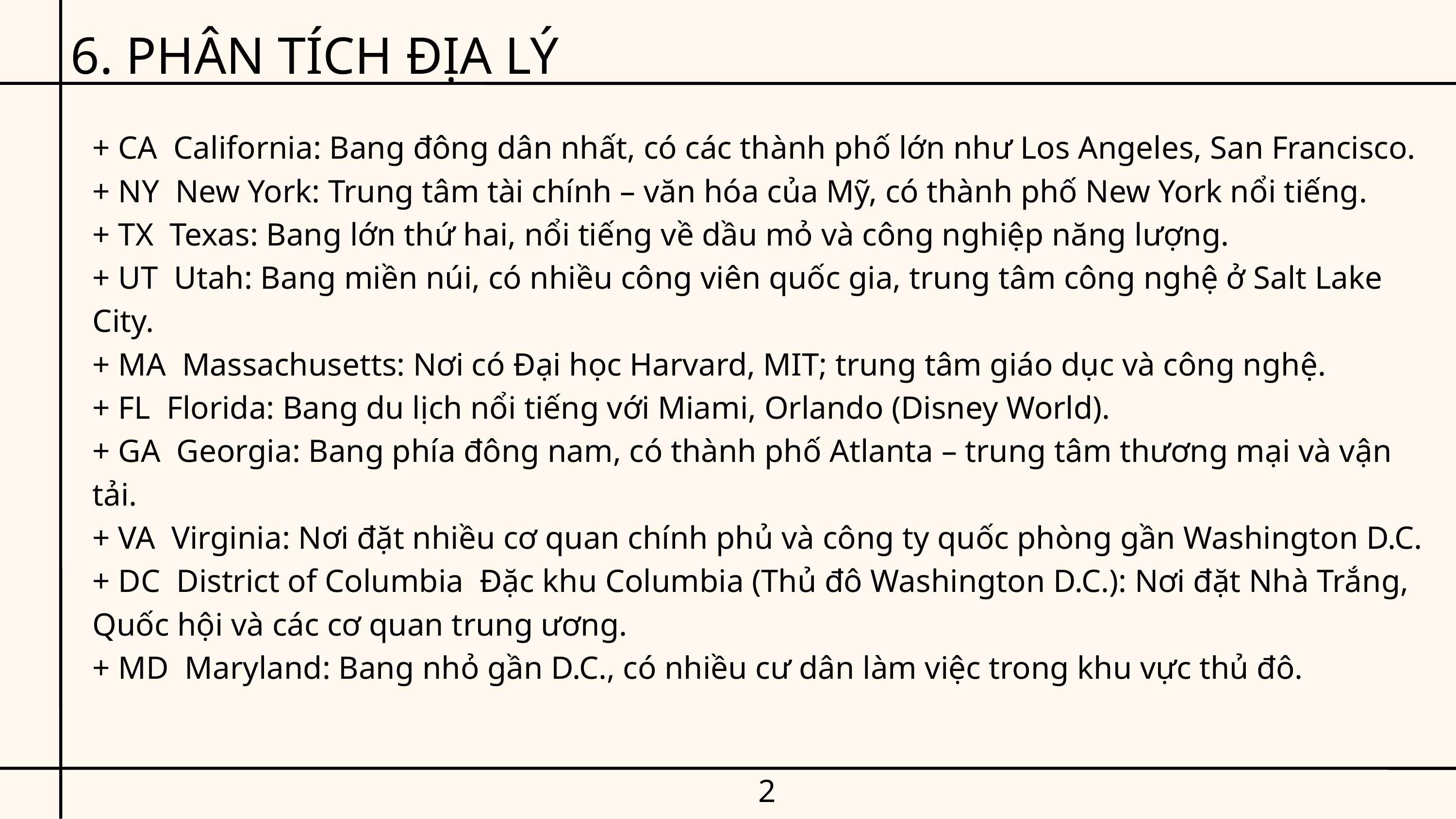

6. PHÂN TÍCH ĐỊA LÝ

+ CA  California: Bang đông dân nhất, có các thành phố lớn như Los Angeles, San Francisco.
+ NY  New York: Trung tâm tài chính – văn hóa của Mỹ, có thành phố New York nổi tiếng.
+ TX  Texas: Bang lớn thứ hai, nổi tiếng về dầu mỏ và công nghiệp năng lượng.
+ UT  Utah: Bang miền núi, có nhiều công viên quốc gia, trung tâm công nghệ ở Salt Lake City.
+ MA  Massachusetts: Nơi có Đại học Harvard, MIT; trung tâm giáo dục và công nghệ.
+ FL  Florida: Bang du lịch nổi tiếng với Miami, Orlando (Disney World).
+ GA  Georgia: Bang phía đông nam, có thành phố Atlanta – trung tâm thương mại và vận tải.
+ VA  Virginia: Nơi đặt nhiều cơ quan chính phủ và công ty quốc phòng gần Washington D.C.
+ DC  District of Columbia  Đặc khu Columbia (Thủ đô Washington D.C.): Nơi đặt Nhà Trắng, Quốc hội và các cơ quan trung ương.
+ MD  Maryland: Bang nhỏ gần D.C., có nhiều cư dân làm việc trong khu vực thủ đô.

22